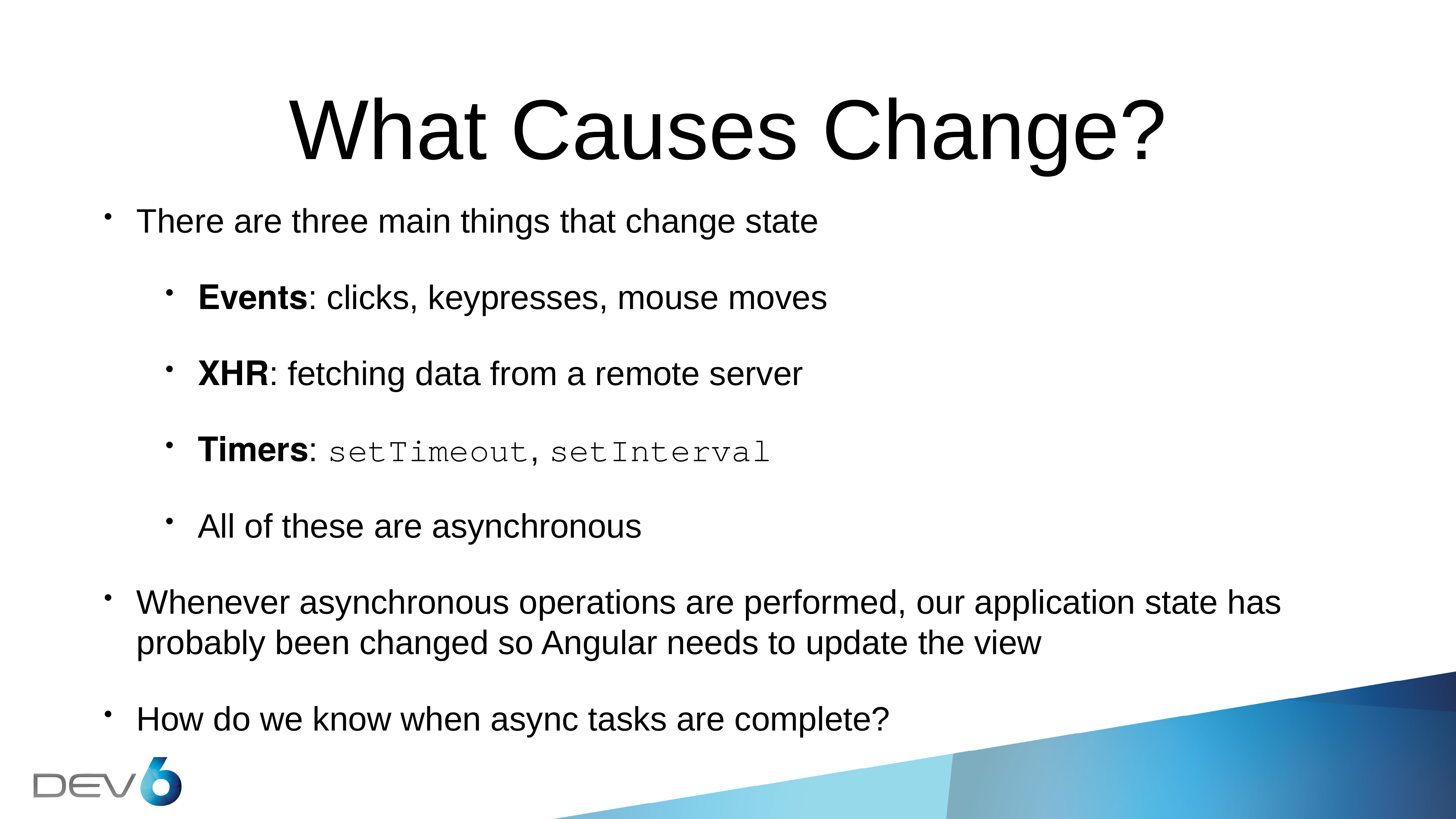

# What Causes Change?
There are three main things that change state
Events: clicks, keypresses, mouse moves
XHR: fetching data from a remote server
Timers: setTimeout, setInterval
All of these are asynchronous
Whenever asynchronous operations are performed, our application state has probably been changed so Angular needs to update the view
How do we know when async tasks are complete?